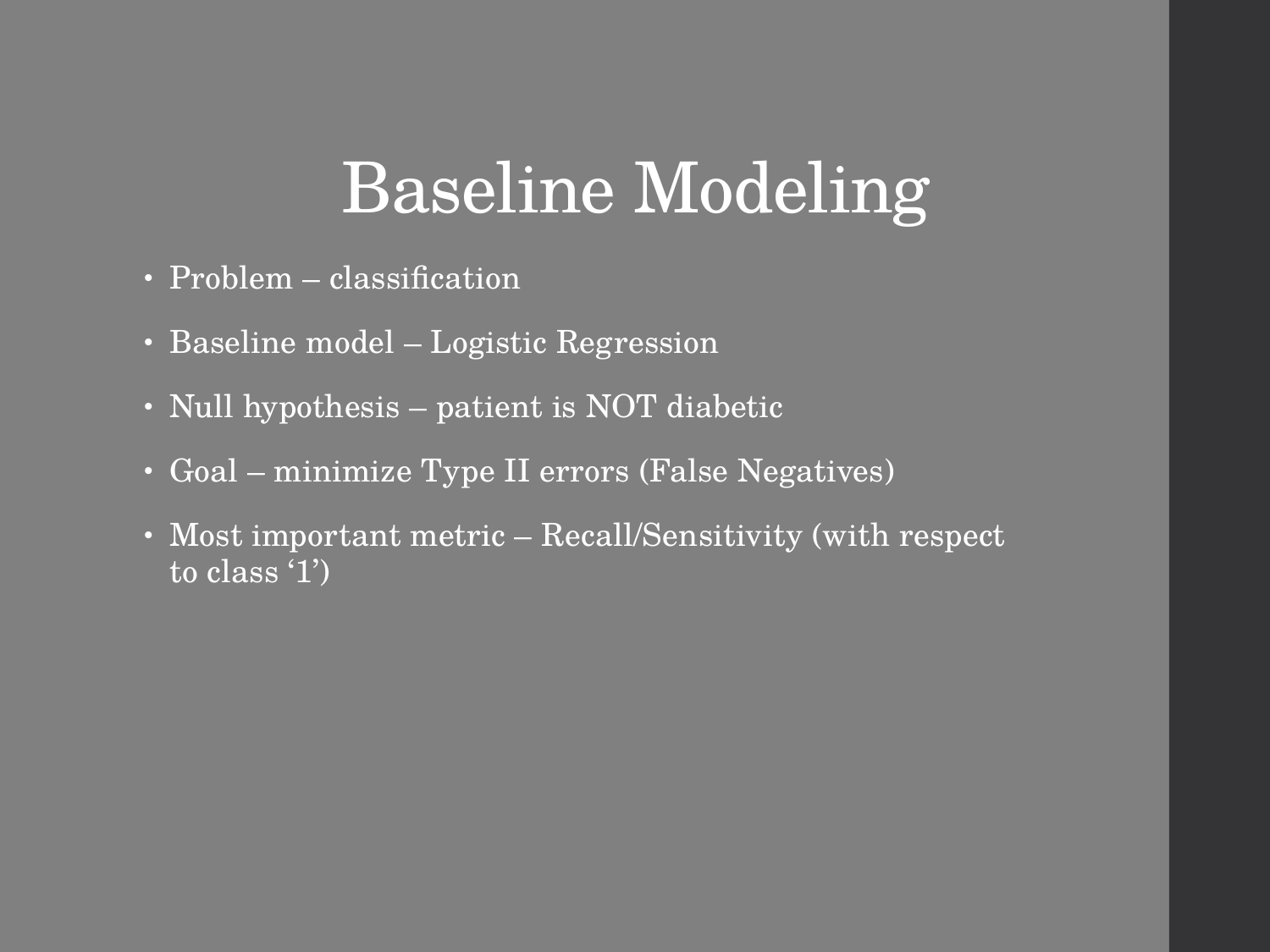

# Baseline Modeling
Problem – classification
Baseline model – Logistic Regression
Null hypothesis – patient is NOT diabetic
Goal – minimize Type II errors (False Negatives)
Most important metric – Recall/Sensitivity (with respect to class ‘1’)